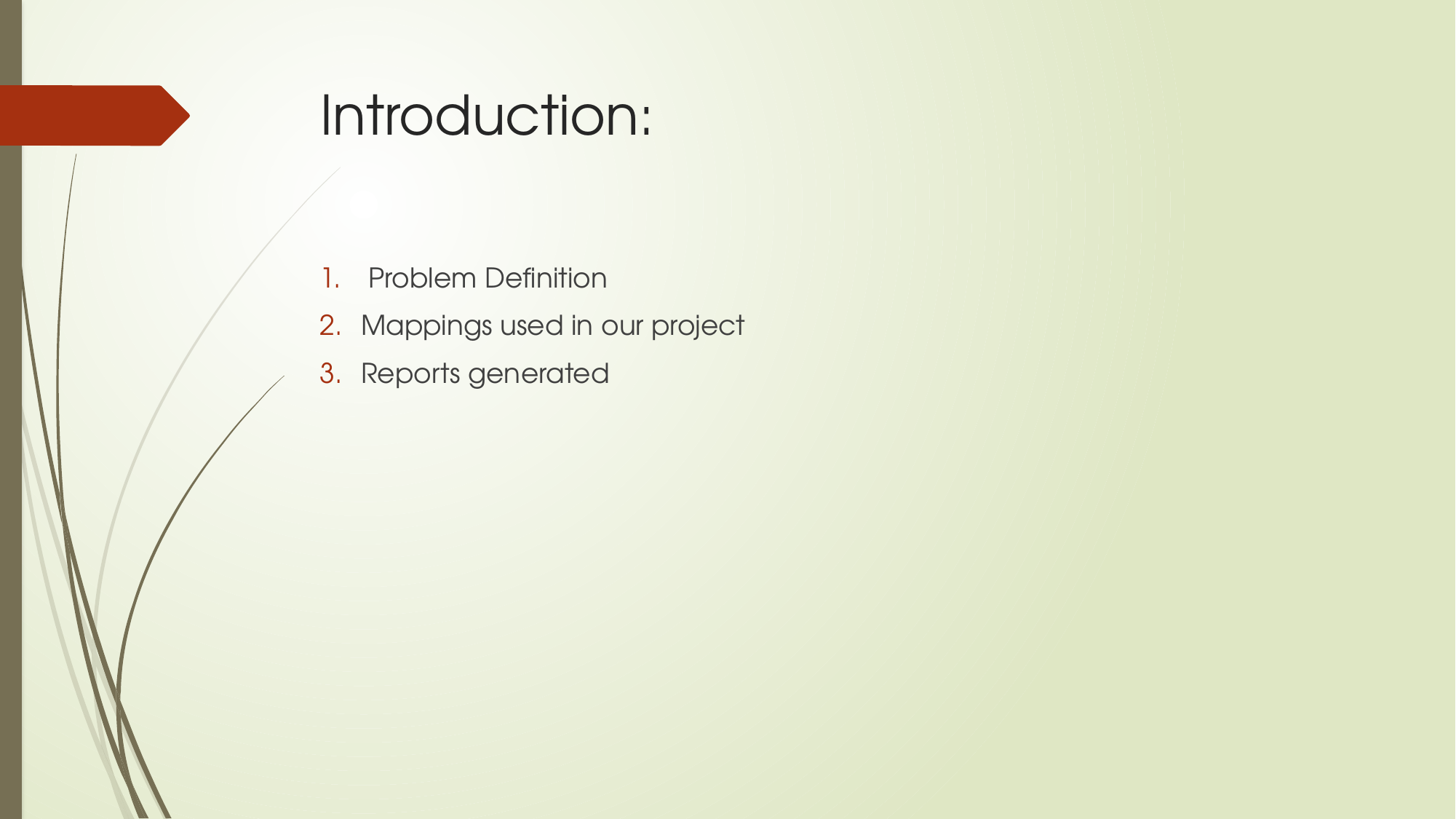

# Introduction:
 Problem Definition
Mappings used in our project
Reports generated